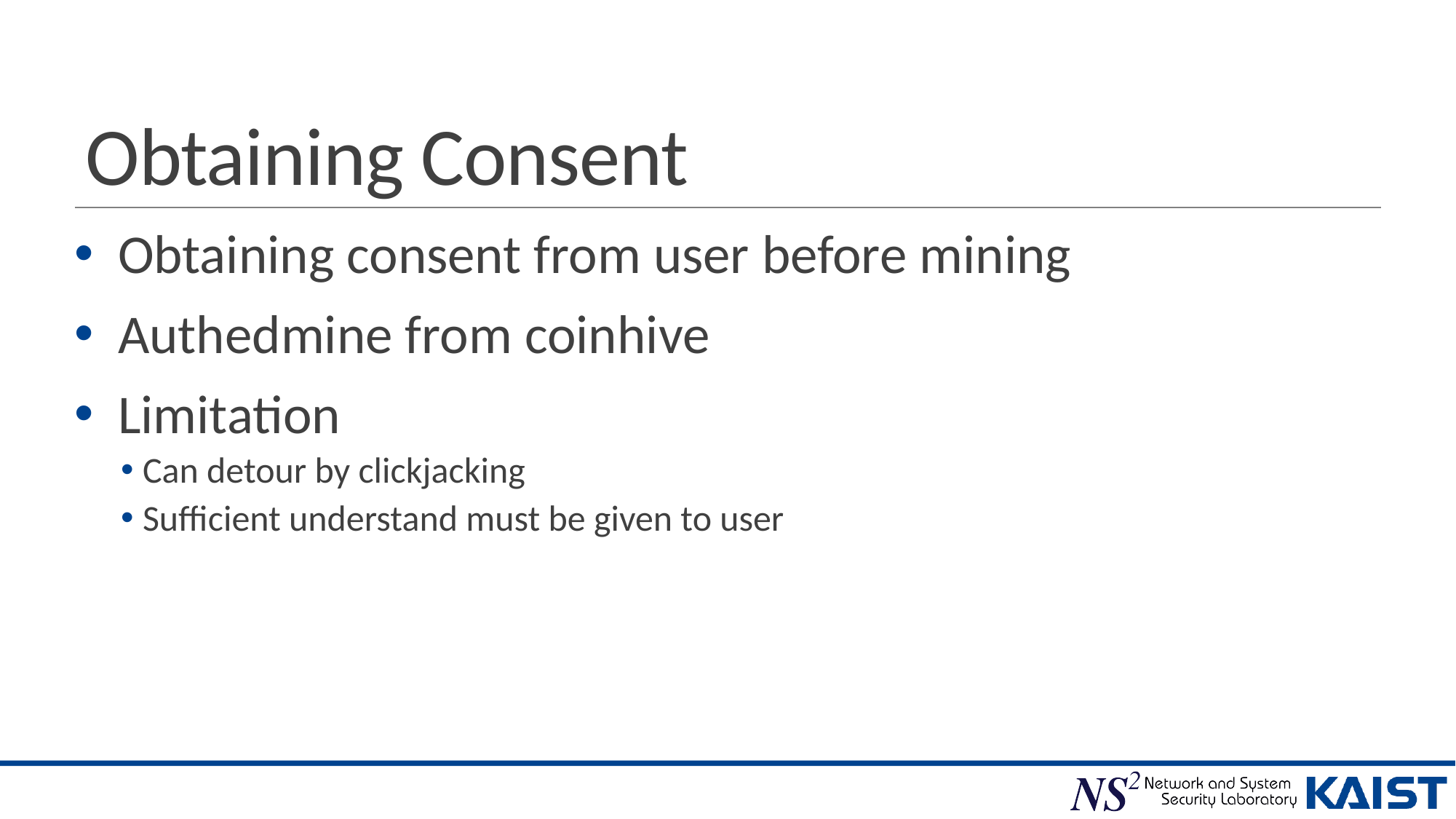

# Obtaining Consent
Obtaining consent from user before mining
Authedmine from coinhive
Limitation
Can detour by clickjacking
Sufficient understand must be given to user